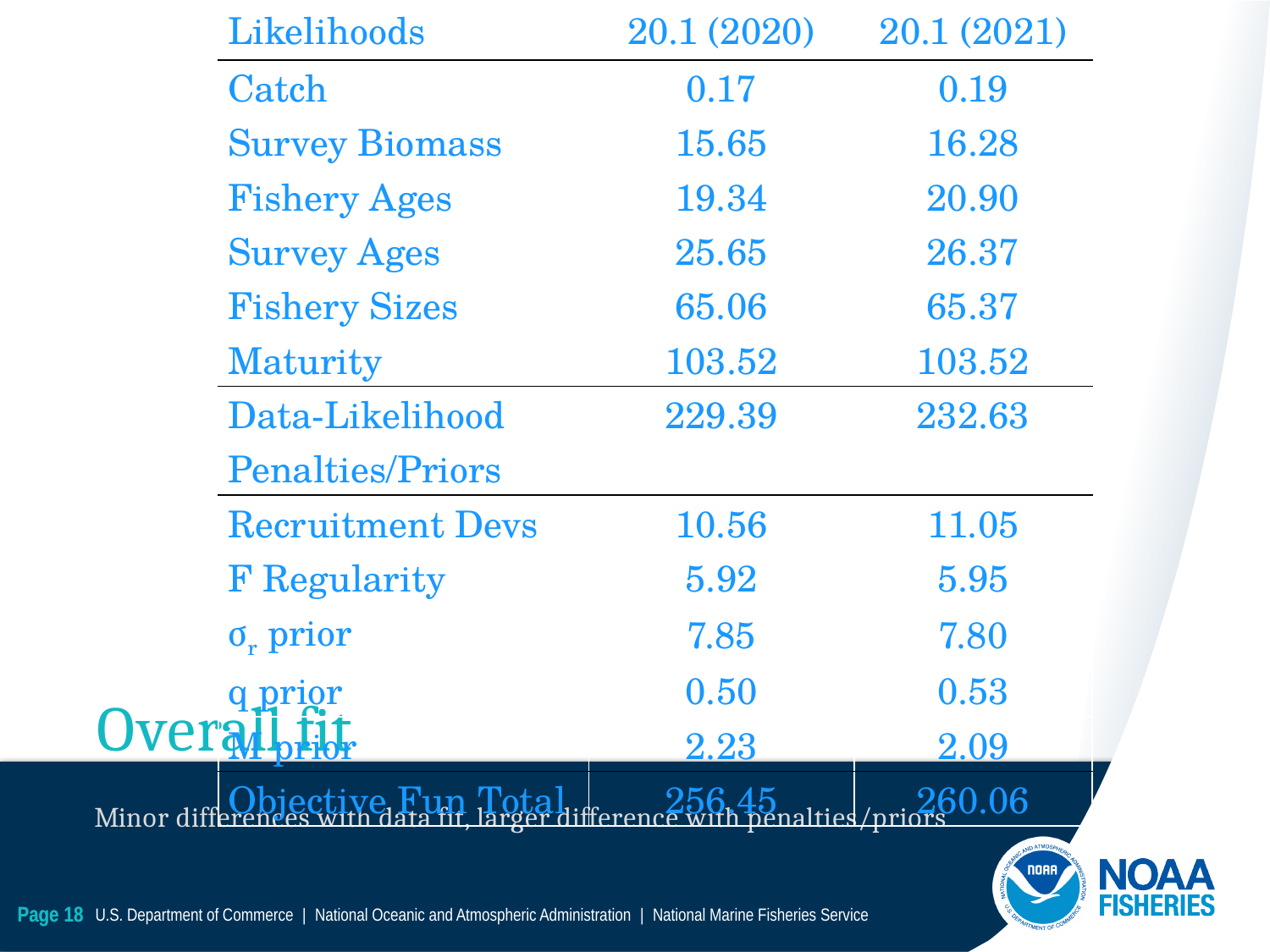

| Likelihoods | 20.1 (2020) | 20.1 (2021) |
| --- | --- | --- |
| Catch | 0.17 | 0.19 |
| Survey Biomass | 15.65 | 16.28 |
| Fishery Ages | 19.34 | 20.90 |
| Survey Ages | 25.65 | 26.37 |
| Fishery Sizes | 65.06 | 65.37 |
| Maturity | 103.52 | 103.52 |
| Data-Likelihood | 229.39 | 232.63 |
| Penalties/Priors |  |  |
| Recruitment Devs | 10.56 | 11.05 |
| F Regularity | 5.92 | 5.95 |
| σr prior | 7.85 | 7.80 |
| q prior | 0.50 | 0.53 |
| M prior | 2.23 | 2.09 |
| Objective Fun Total | 256.45 | 260.06 |
# Overall fit
Minor differences with data fit, larger difference with penalties/priors